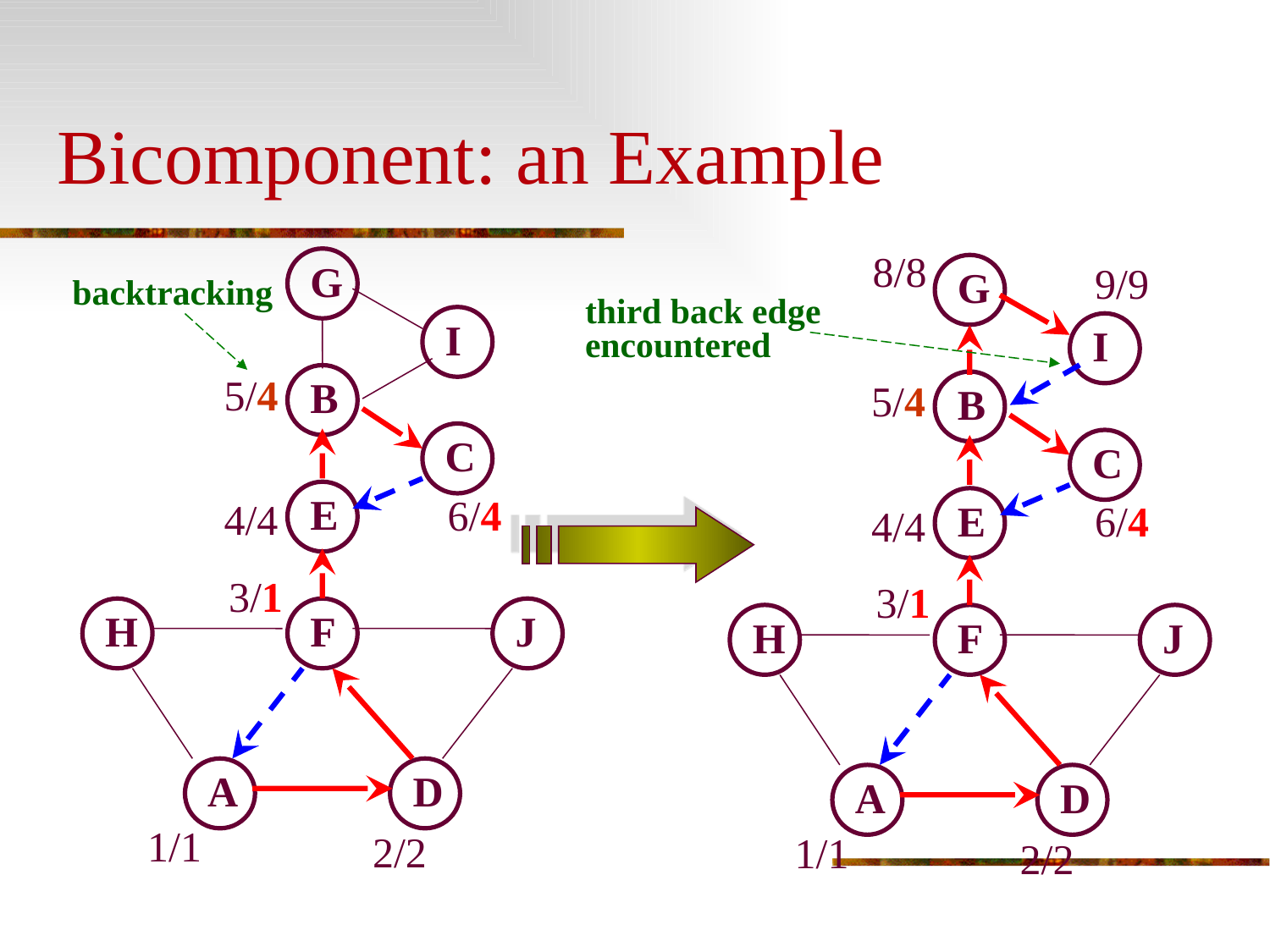

# Bicomponent: an Example
8/8

G
9/9

G
backtracking
third back edge
encountered

I

I

5/4

B
5/4

B

C

C

E
6/4

4/4

E
6/4
4/4

3/1
3/1

H

F

J

H

F

J

A

D

A

D

1/1
2/2
1/1
2/2